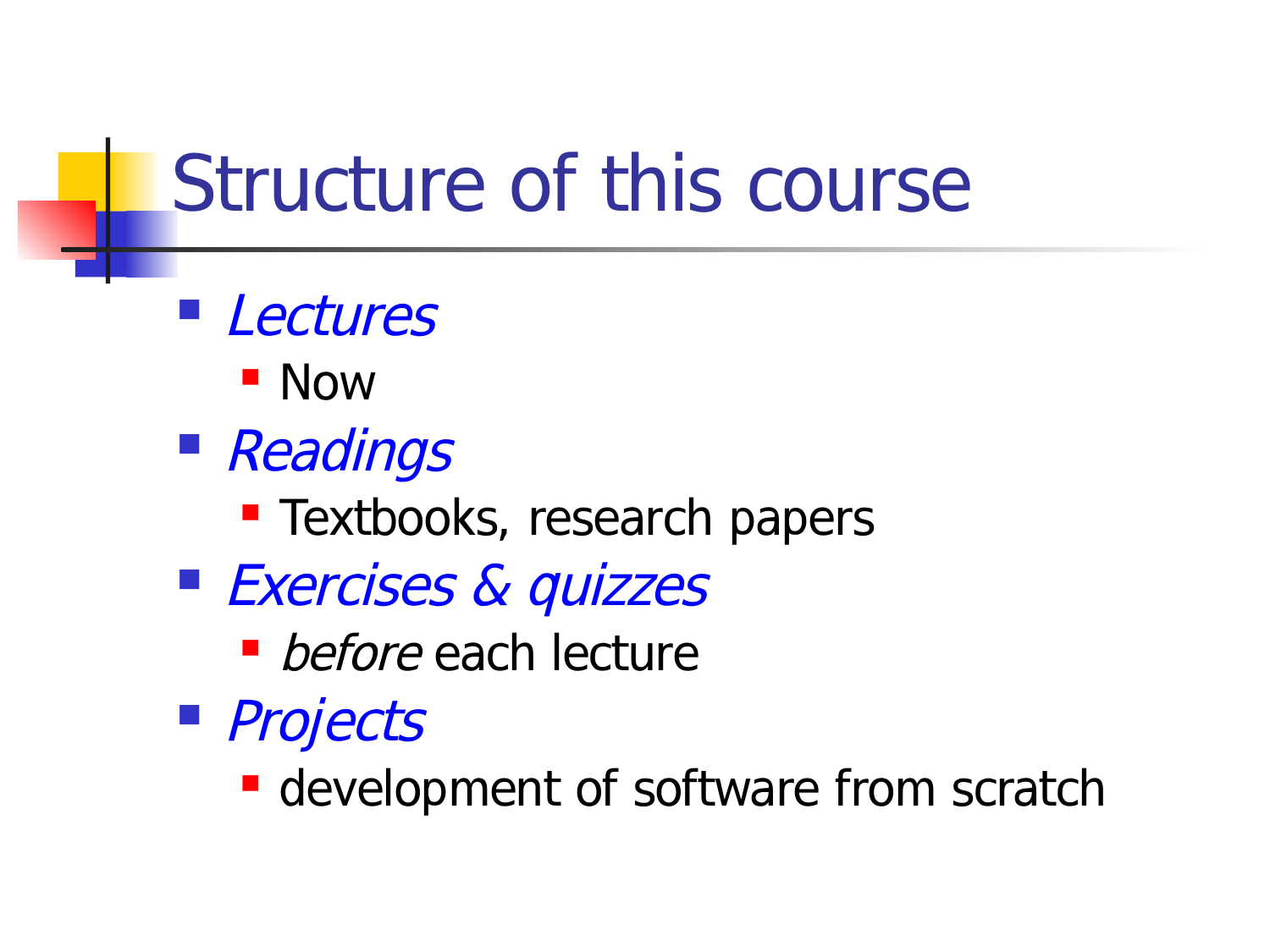

# Structure of this course
Lectures
Now
Readings
Textbooks, research papers
Exercises & quizzes
before each lecture
Projects
development of software from scratch